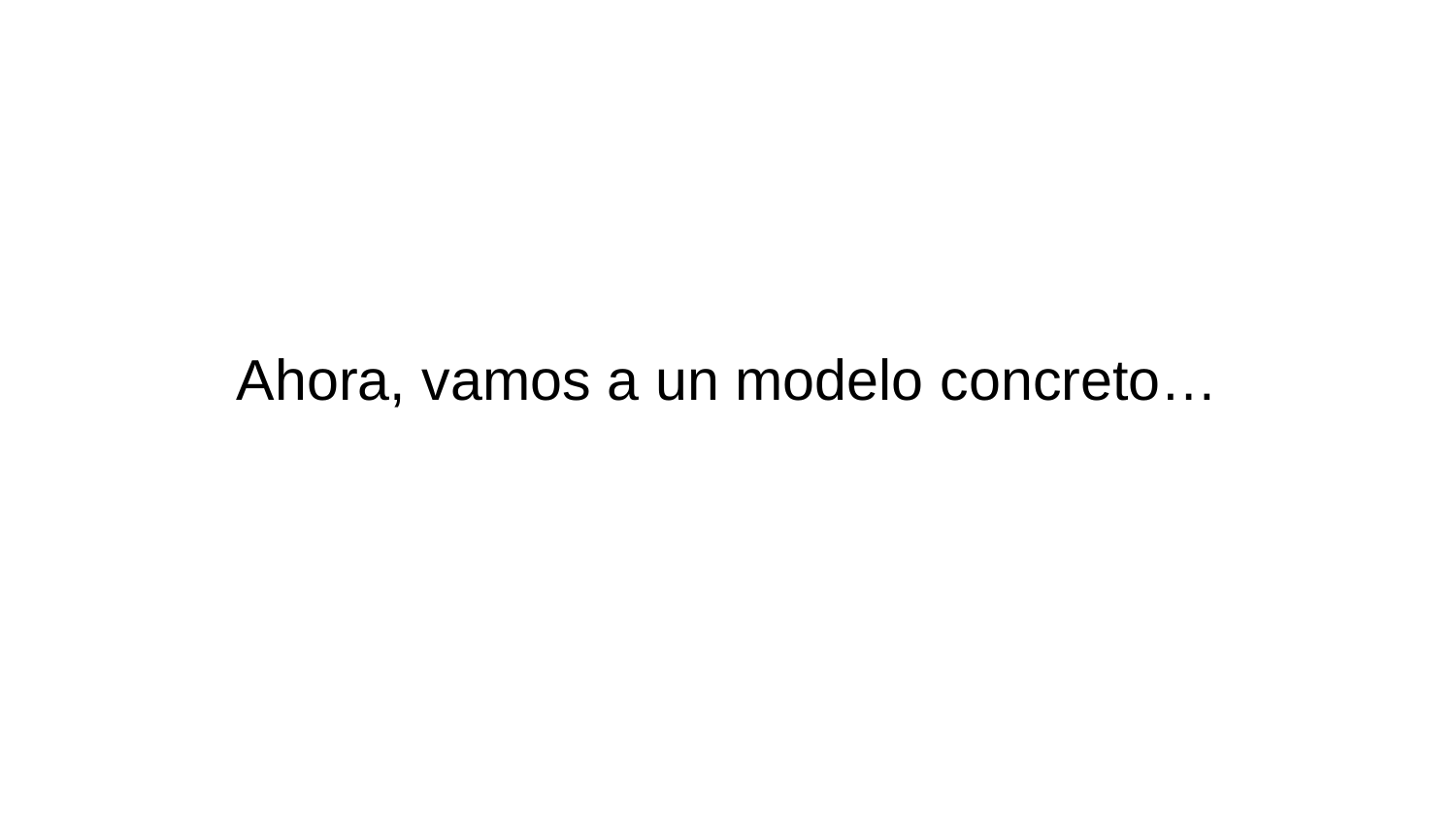

# Ahora, vamos a un modelo concreto…